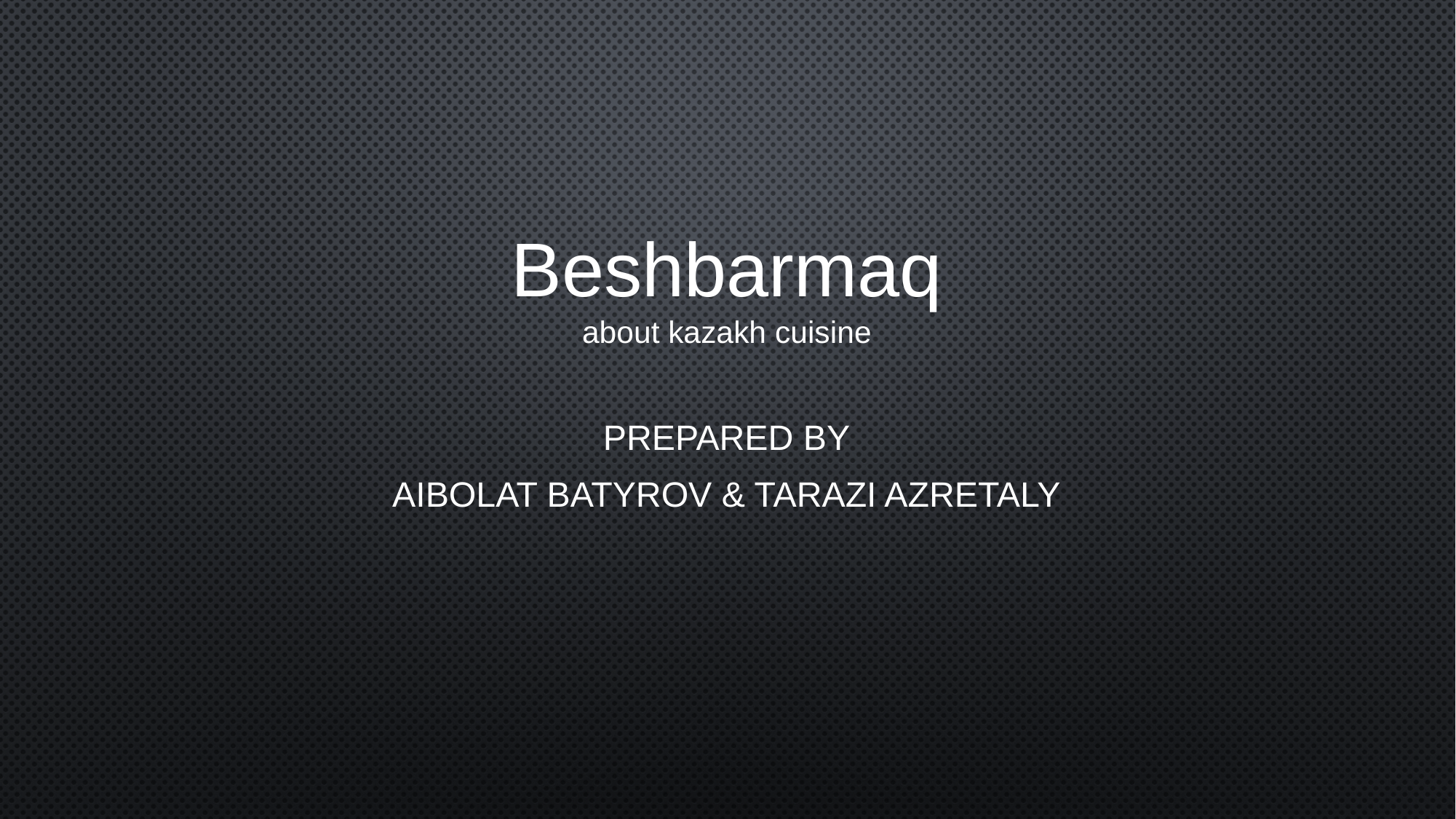

# Beshbarmaq about kazakh cuisine
prepared by
aibolat batyrov & tarazi azretaly